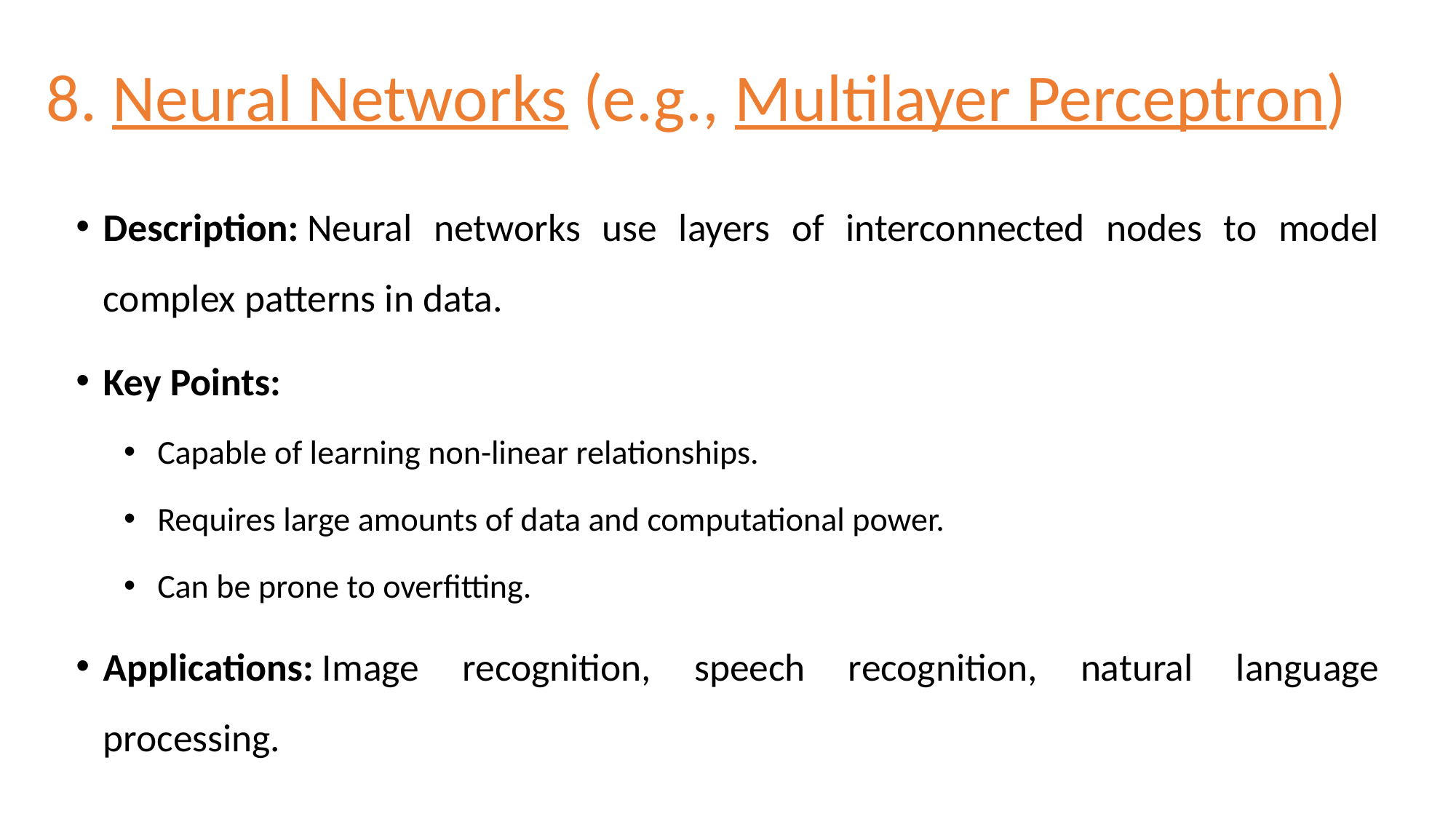

# 8. Neural Networks (e.g., Multilayer Perceptron)
Description: Neural networks use layers of interconnected nodes to model complex patterns in data.
Key Points:
Capable of learning non-linear relationships.
Requires large amounts of data and computational power.
Can be prone to overfitting.
Applications: Image recognition, speech recognition, natural language processing.